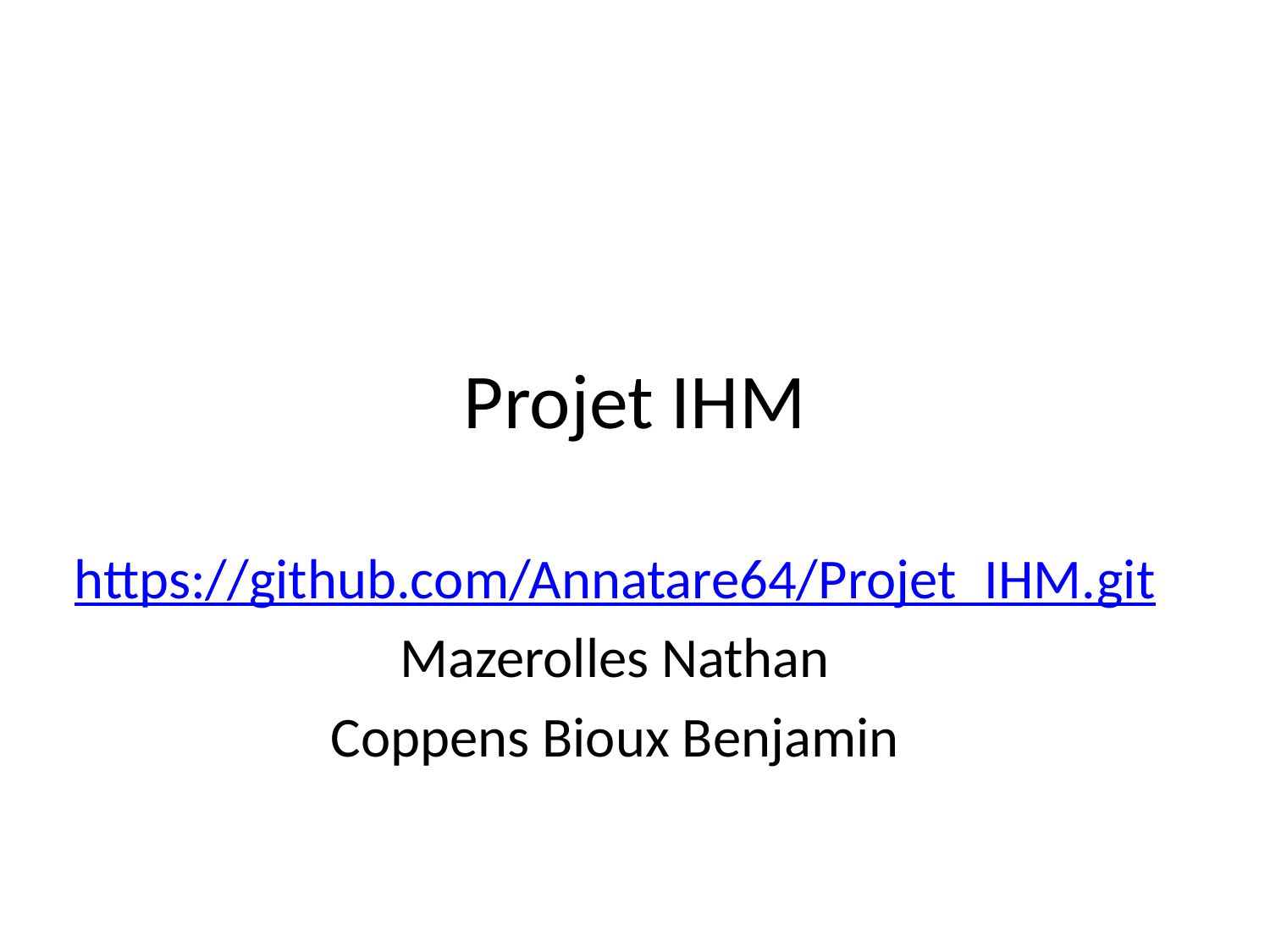

# Projet IHM
https://github.com/Annatare64/Projet_IHM.git
Mazerolles Nathan
Coppens Bioux Benjamin